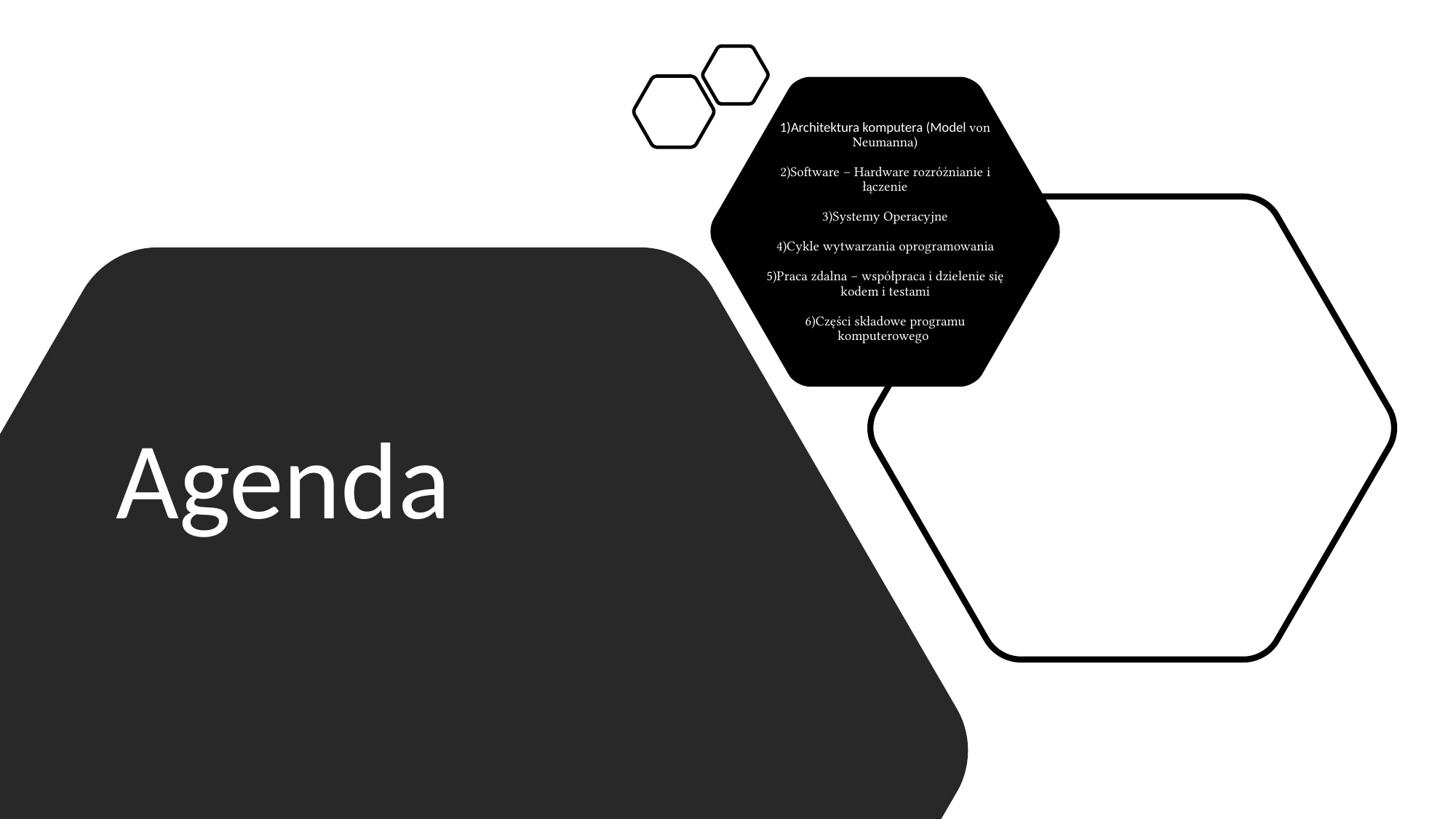

1)Architektura komputera (Model von Neumanna)
2)Software – Hardware rozróżnianie i łączenie
3)Systemy Operacyjne
4)Cykle wytwarzania oprogramowania
5)Praca zdalna – współpraca i dzielenie się kodem i testami
6)Części składowe programu komputerowego

# Agenda